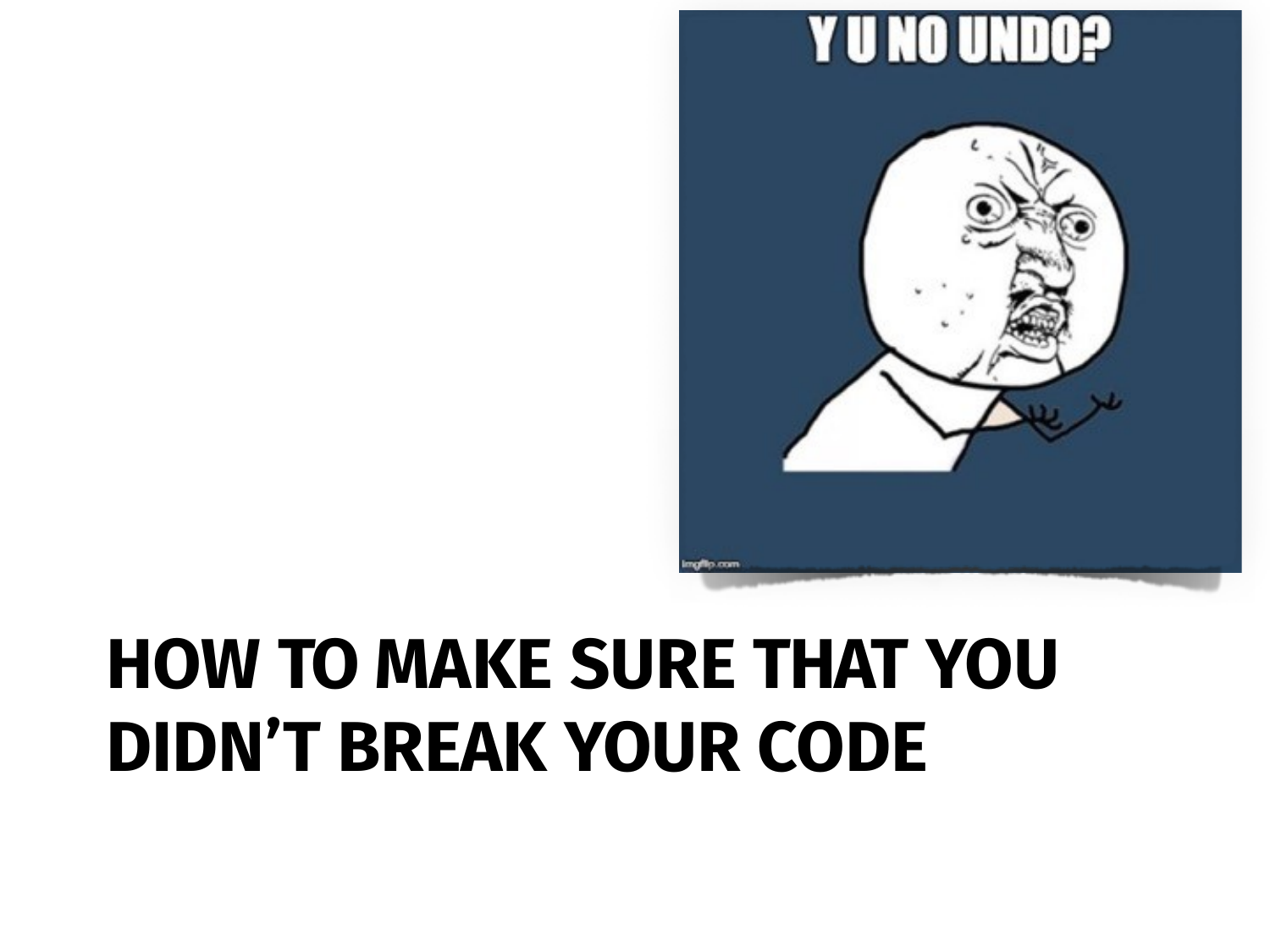

HOW TO MAKE SURE THAT YOU  DIDN’T BREAK YOUR CODE